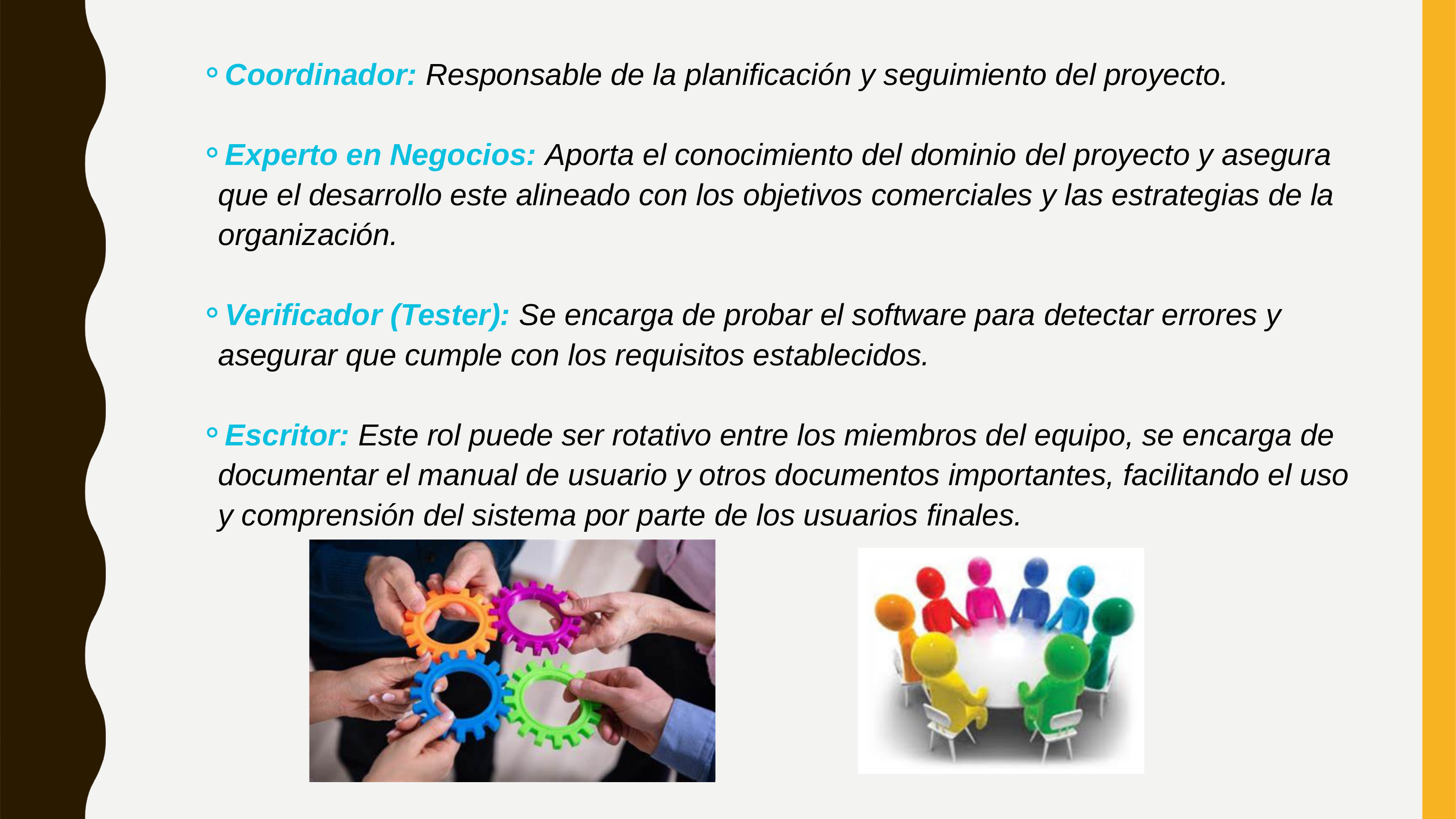

Coordinador: Responsable de la planificación y seguimiento del proyecto.

Experto en Negocios: Aporta el conocimiento del dominio del proyecto y asegura que el desarrollo este alineado con los objetivos comerciales y las estrategias de la organización.

Verificador (Tester): Se encarga de probar el software para detectar errores y asegurar que cumple con los requisitos establecidos.

Escritor: Este rol puede ser rotativo entre los miembros del equipo, se encarga de documentar el manual de usuario y otros documentos importantes, facilitando el uso y comprensión del sistema por parte de los usuarios finales.